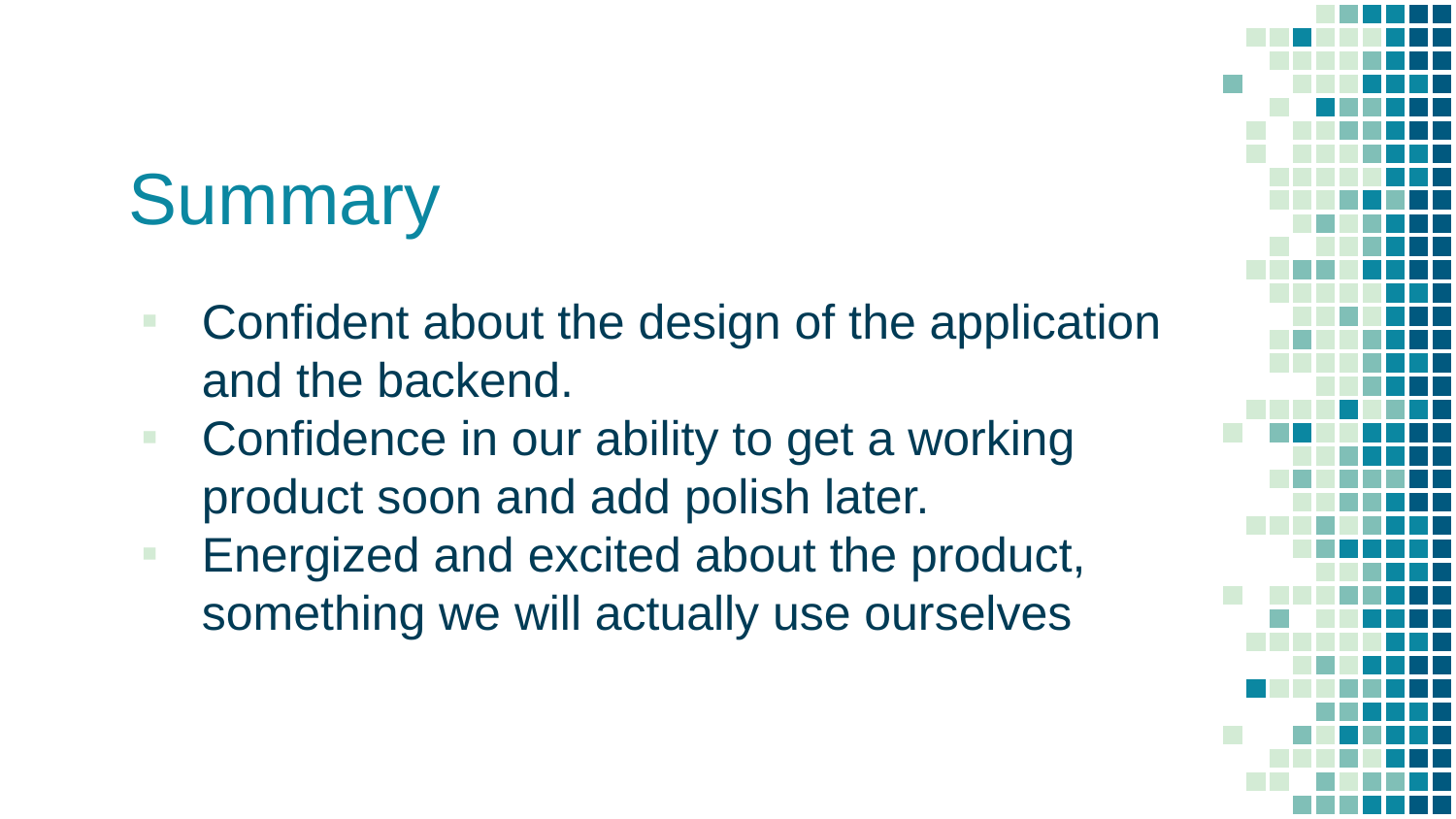

# Summary
Confident about the design of the application and the backend.
Confidence in our ability to get a working product soon and add polish later.
Energized and excited about the product, something we will actually use ourselves